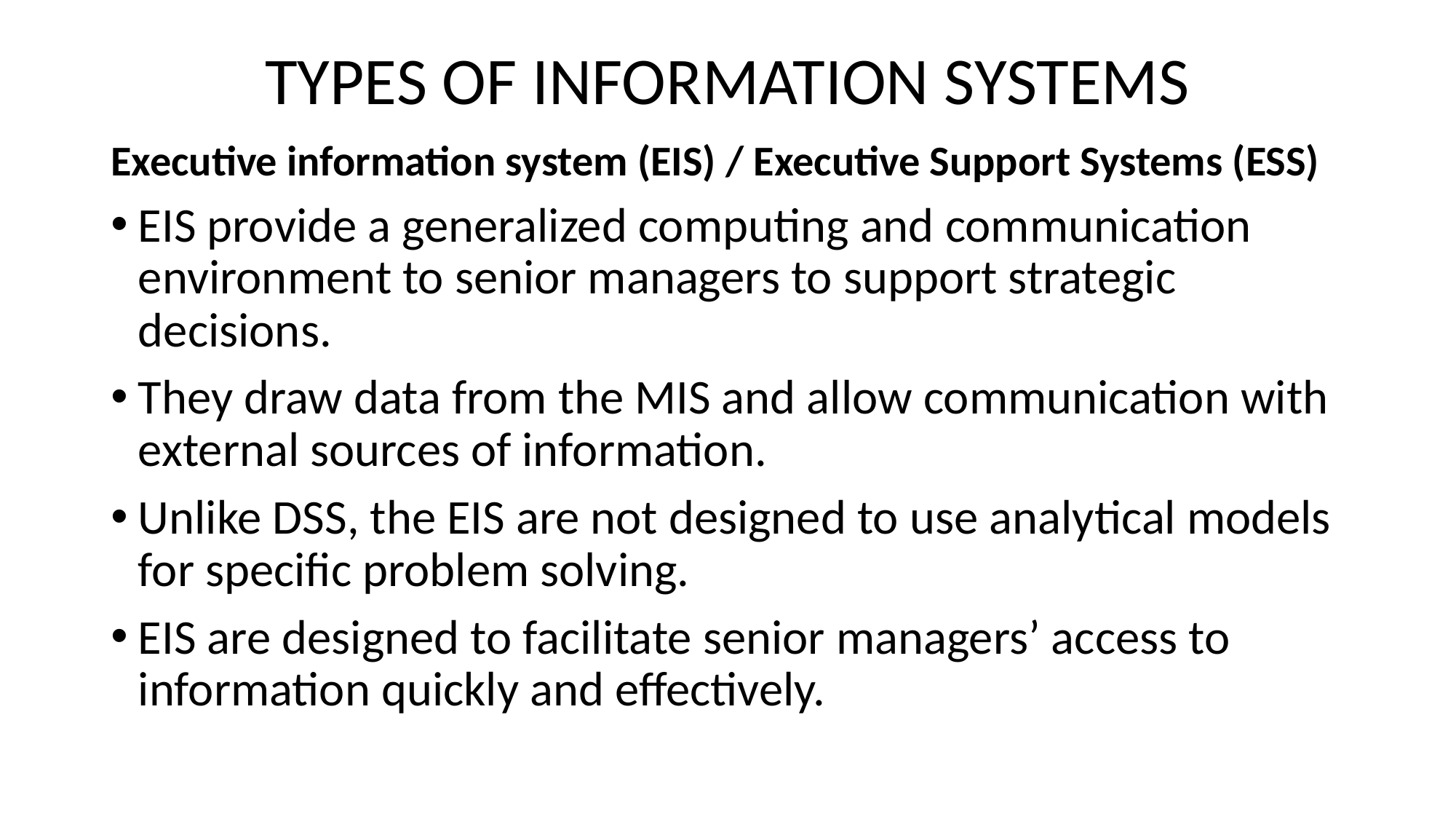

# TYPES OF INFORMATION SYSTEMS
Executive information system (EIS) / Executive Support Systems (ESS)
EIS provide a generalized computing and communication environment to senior managers to support strategic decisions.
They draw data from the MIS and allow communication with external sources of information.
Unlike DSS, the EIS are not designed to use analytical models for specific problem solving.
EIS are designed to facilitate senior managers’ access to information quickly and effectively.